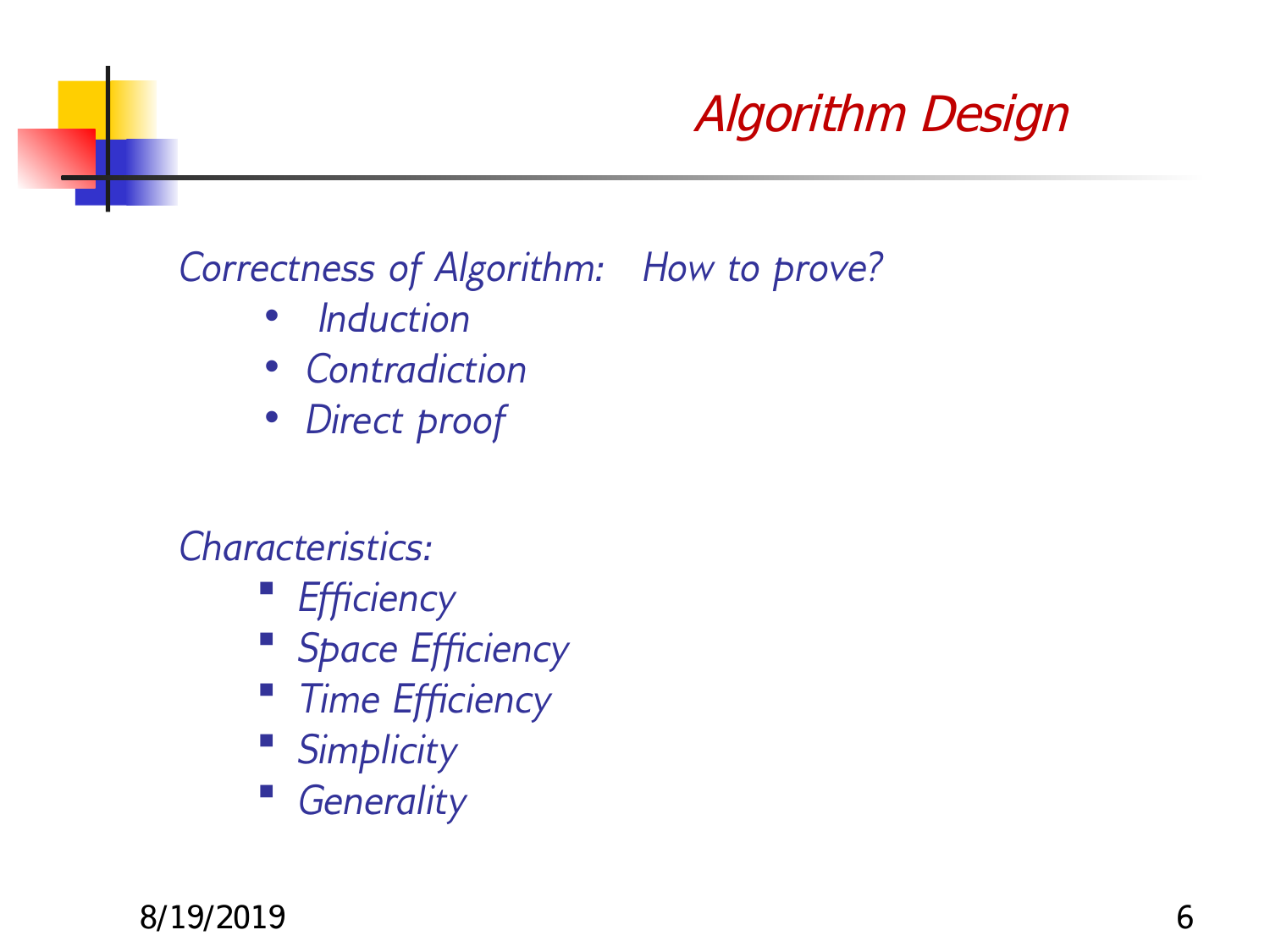

# Algorithm Design

Correctness of Algorithm:   How to prove?
 Induction
Contradiction
Direct proof

Characteristics:
Efficiency
Space Efficiency
Time Efficiency
Simplicity
Generality

8/19/2019
6